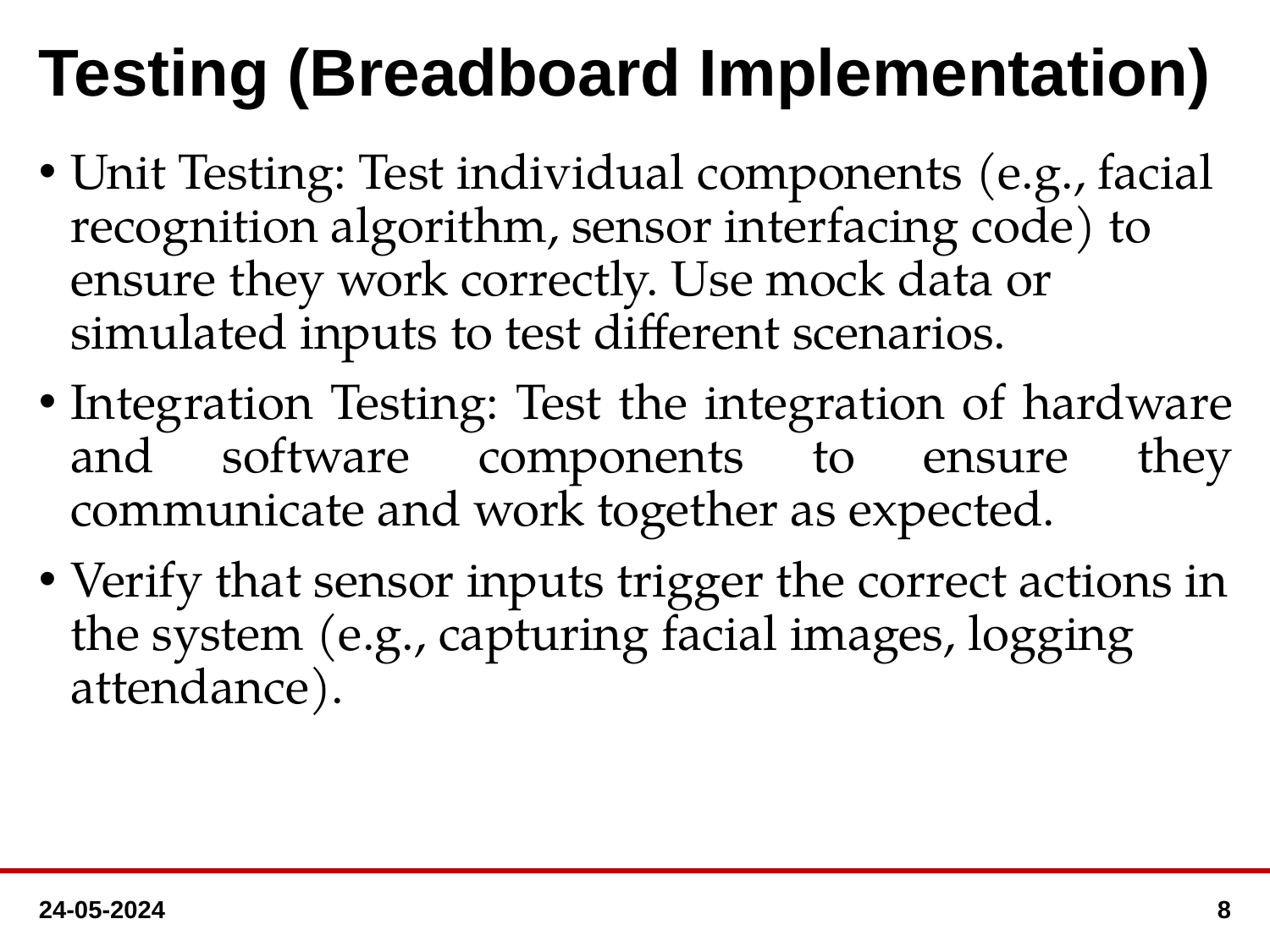

# Testing (Breadboard Implementation)
Unit Testing: Test individual components (e.g., facial recognition algorithm, sensor interfacing code) to ensure they work correctly. Use mock data or simulated inputs to test different scenarios.
Integration Testing: Test the integration of hardware and software components to ensure they communicate and work together as expected.
Verify that sensor inputs trigger the correct actions in the system (e.g., capturing facial images, logging attendance).
24-05-2024
8